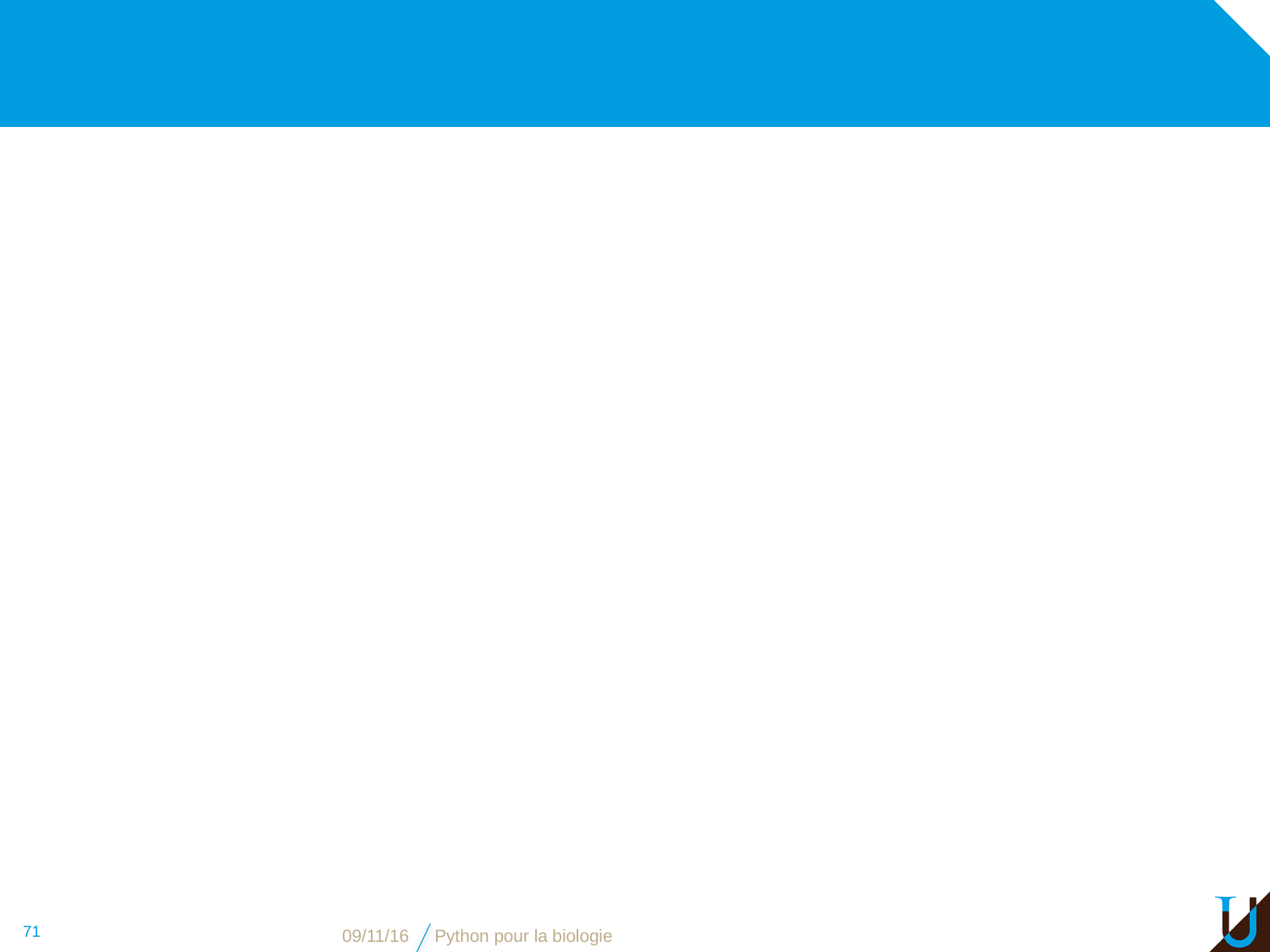

#

71
09/11/16
Python pour la biologie